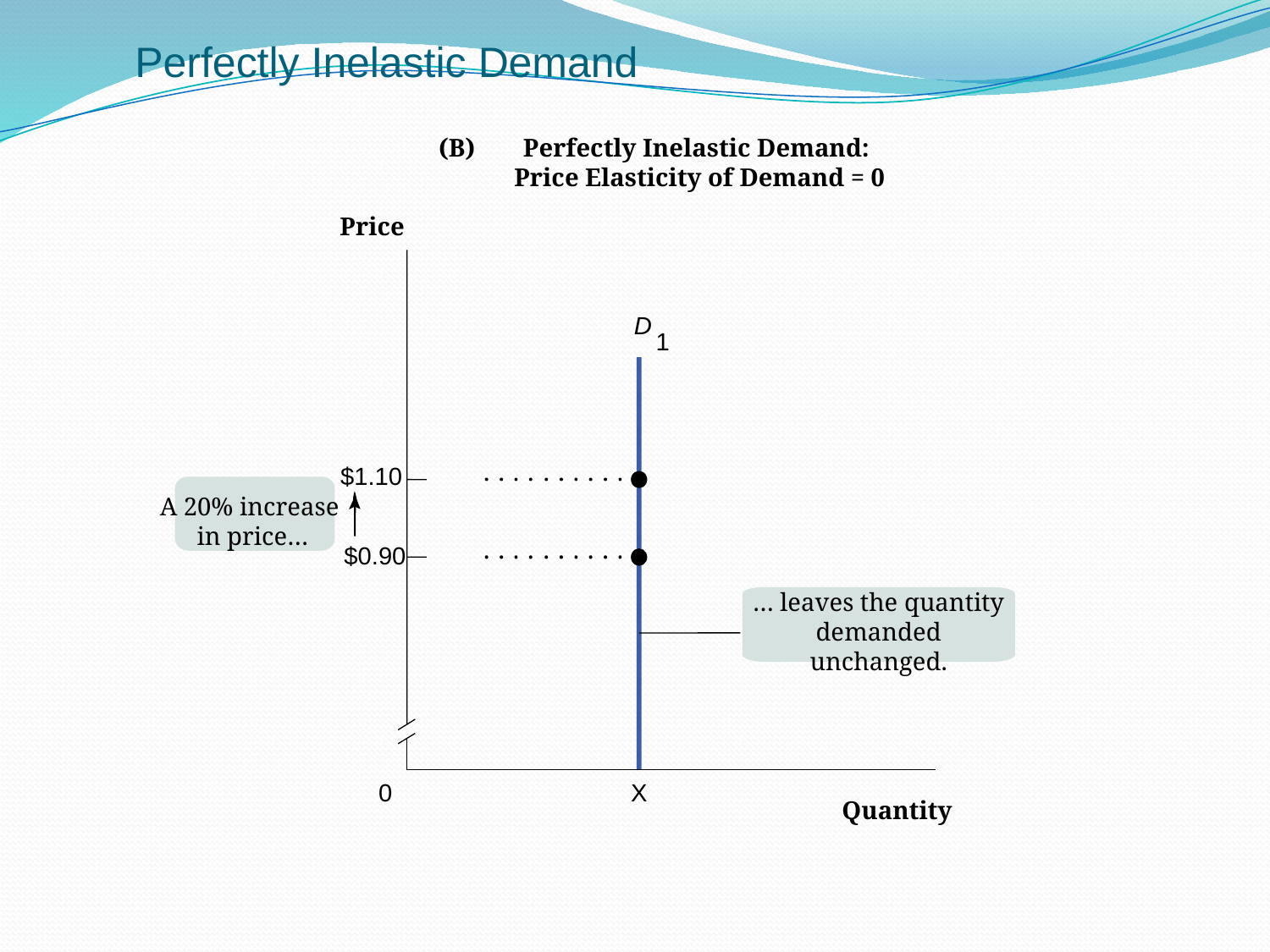

Perfectly Inelastic Demand
(B)
Perfectly Inelastic Demand:
Price Elasticity of Demand = 0
Price

$1.10

$0.90

0
X
Quantity
D
1

A 20% increase
in price…

… leaves the quantity demanded unchanged.